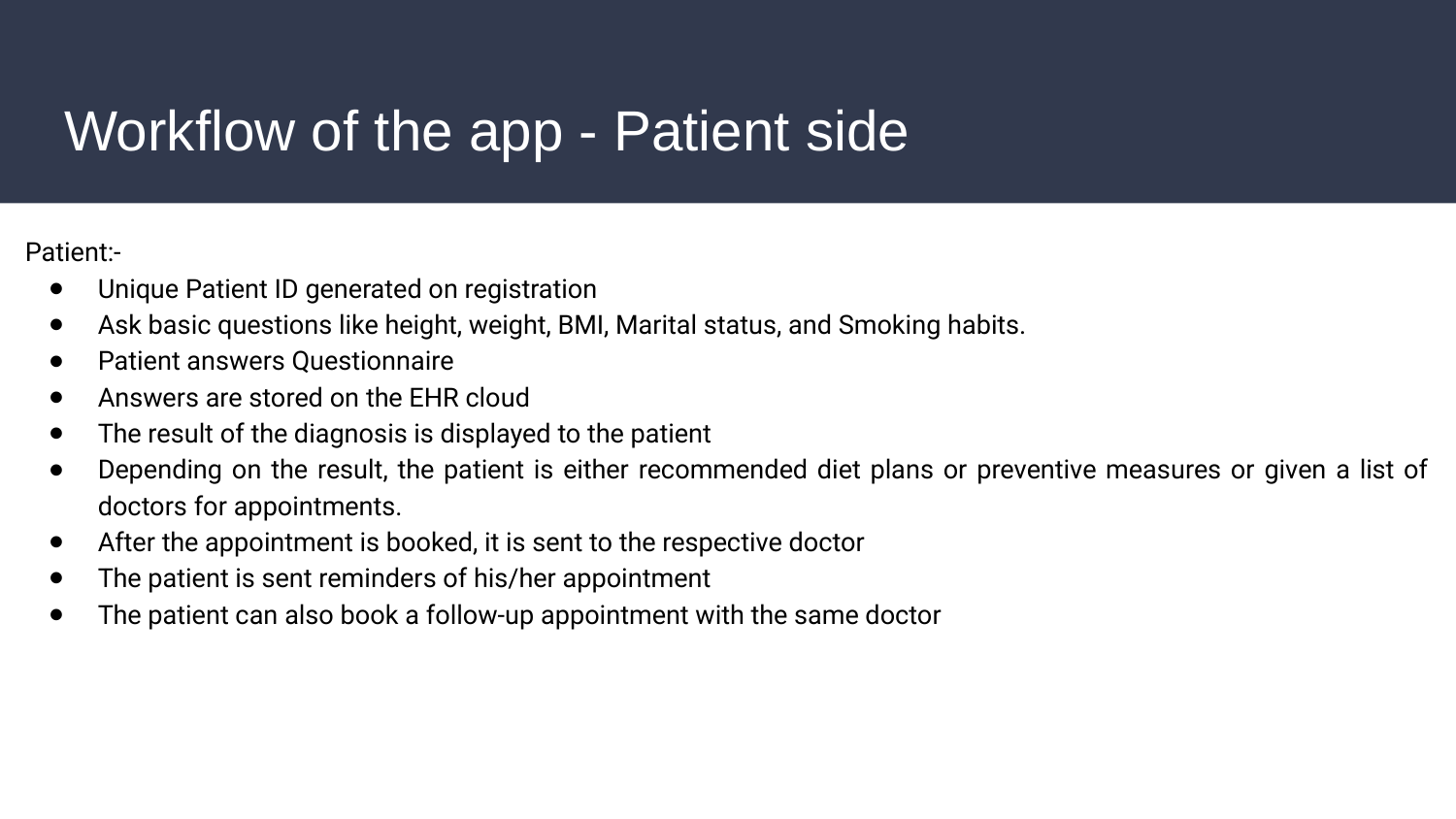

# Workflow of the app - Patient side
Patient:-
Unique Patient ID generated on registration
Ask basic questions like height, weight, BMI, Marital status, and Smoking habits.
Patient answers Questionnaire
Answers are stored on the EHR cloud
The result of the diagnosis is displayed to the patient
Depending on the result, the patient is either recommended diet plans or preventive measures or given a list of doctors for appointments.
After the appointment is booked, it is sent to the respective doctor
The patient is sent reminders of his/her appointment
The patient can also book a follow-up appointment with the same doctor